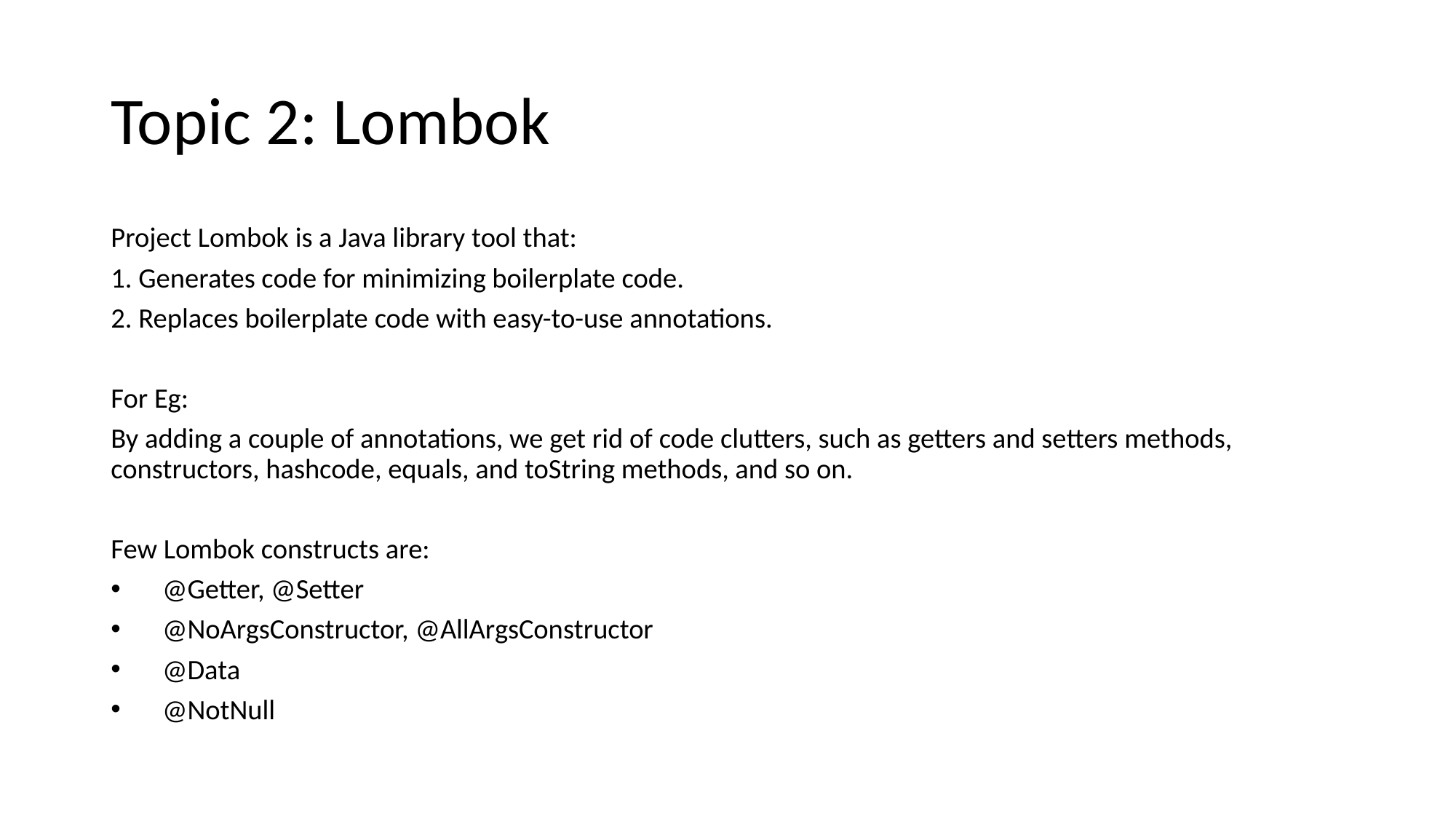

# Topic 2: Lombok
Project Lombok is a Java library tool that:
1. Generates code for minimizing boilerplate code.
2. Replaces boilerplate code with easy-to-use annotations.

For Eg:
By adding a couple of annotations, we get rid of code clutters, such as getters and setters methods, constructors, hashcode, equals, and toString methods, and so on.

Few Lombok constructs are:
@Getter, @Setter
@NoArgsConstructor, @AllArgsConstructor
@Data
@NotNull